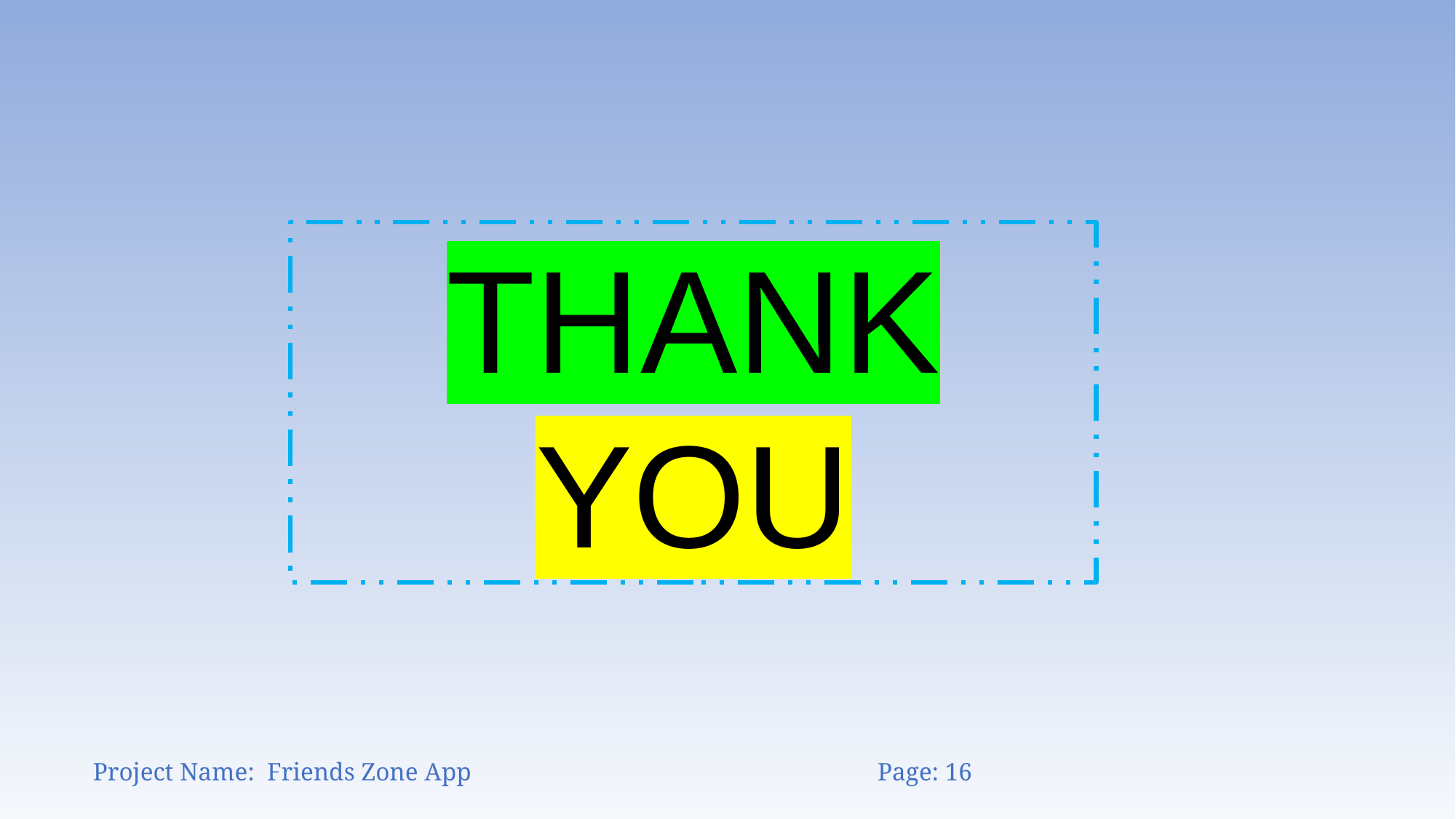

THANK YOU
Project Name:  Friends Zone App                                                                Page: 16